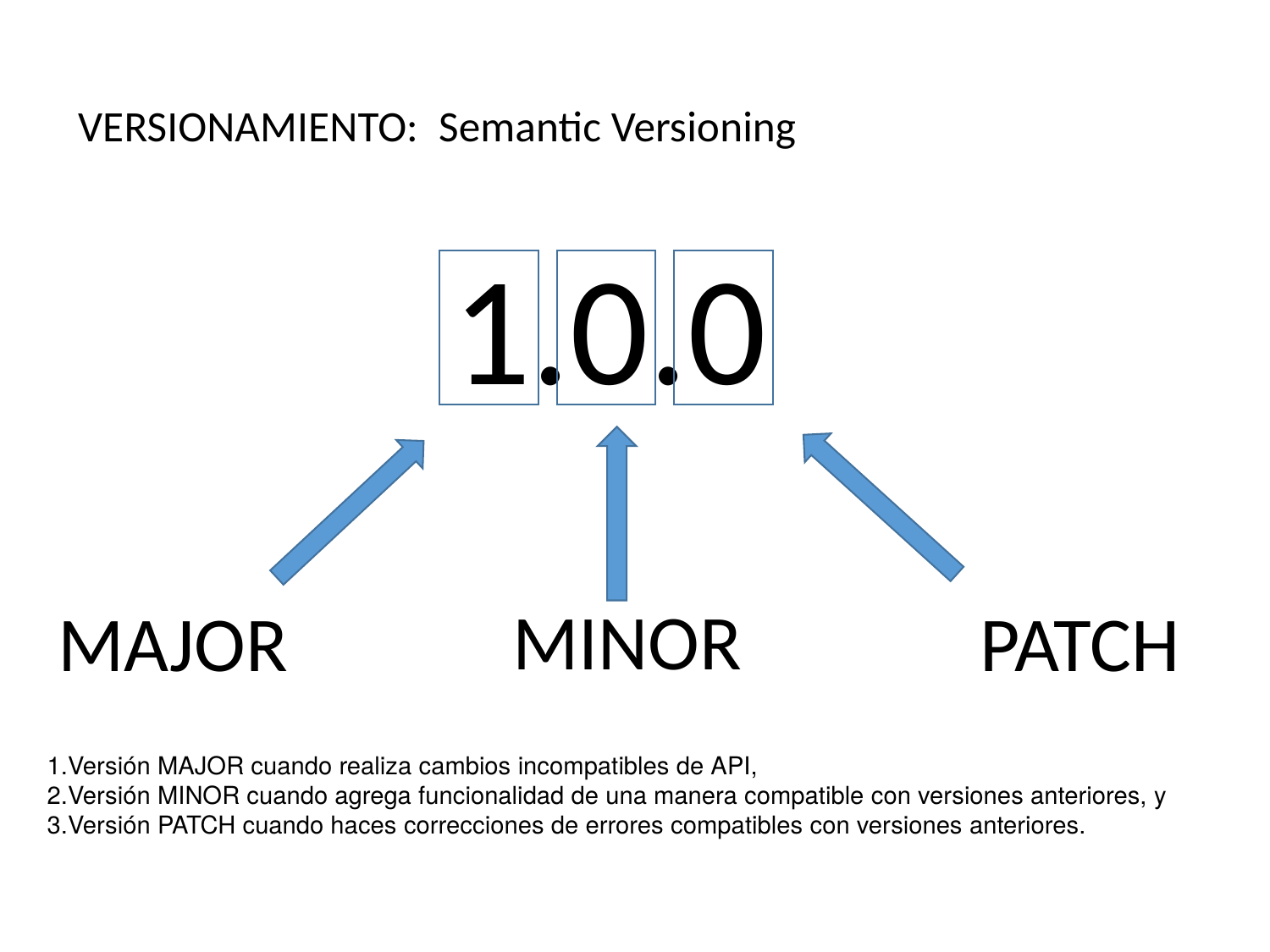

# VERSIONAMIENTO:  Semantic Versioning
1.0.0

MINOR
MAJOR
PATCH
Versión MAJOR cuando realiza cambios incompatibles de API,
Versión MINOR cuando agrega funcionalidad de una manera compatible con versiones anteriores, y
Versión PATCH cuando haces correcciones de errores compatibles con versiones anteriores.